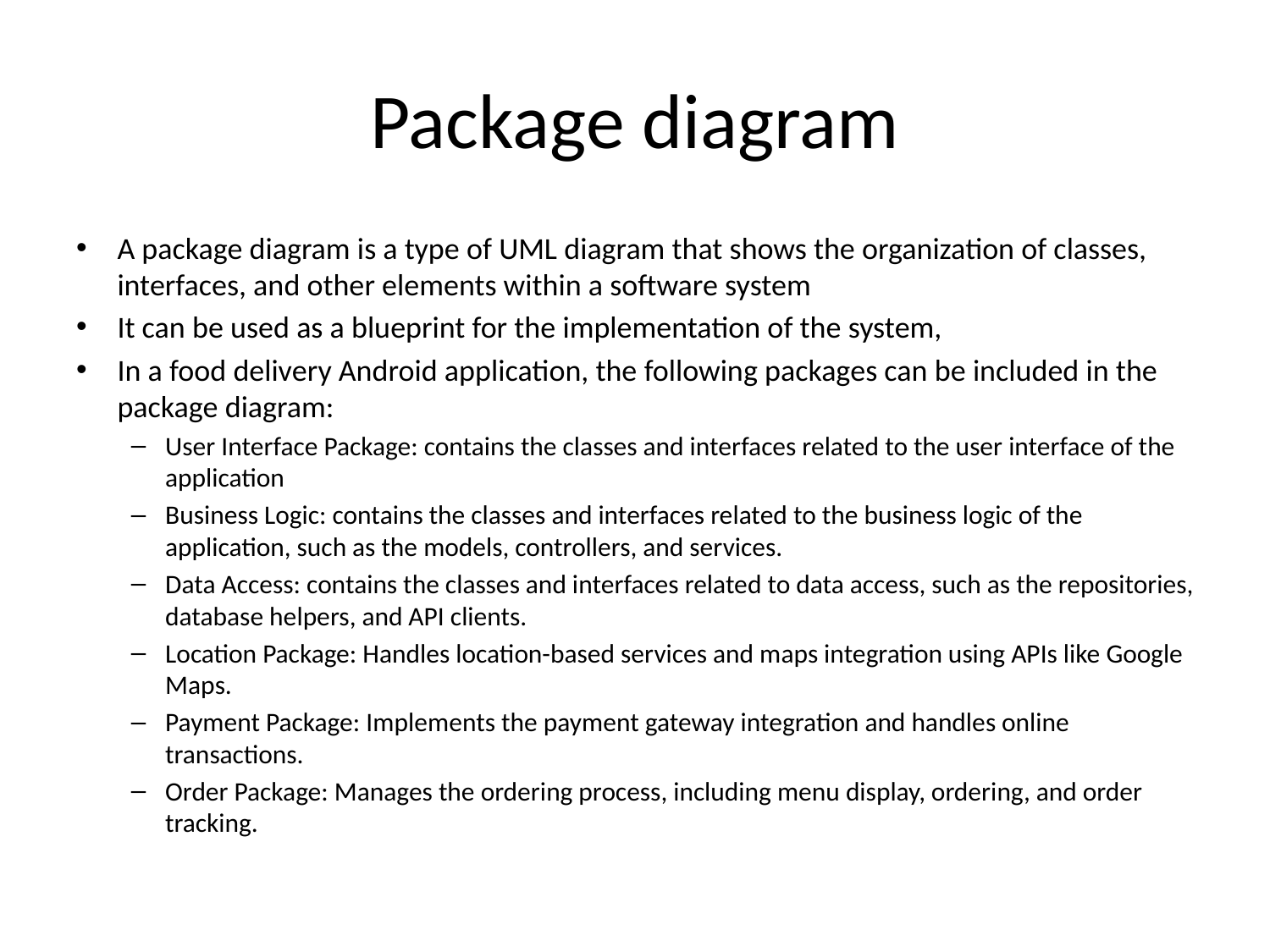

# Package diagram
A package diagram is a type of UML diagram that shows the organization of classes, interfaces, and other elements within a software system
It can be used as a blueprint for the implementation of the system,
In a food delivery Android application, the following packages can be included in the package diagram:
User Interface Package: contains the classes and interfaces related to the user interface of the application
Business Logic: contains the classes and interfaces related to the business logic of the application, such as the models, controllers, and services.
Data Access: contains the classes and interfaces related to data access, such as the repositories, database helpers, and API clients.
Location Package: Handles location-based services and maps integration using APIs like Google Maps.
Payment Package: Implements the payment gateway integration and handles online transactions.
Order Package: Manages the ordering process, including menu display, ordering, and order tracking.